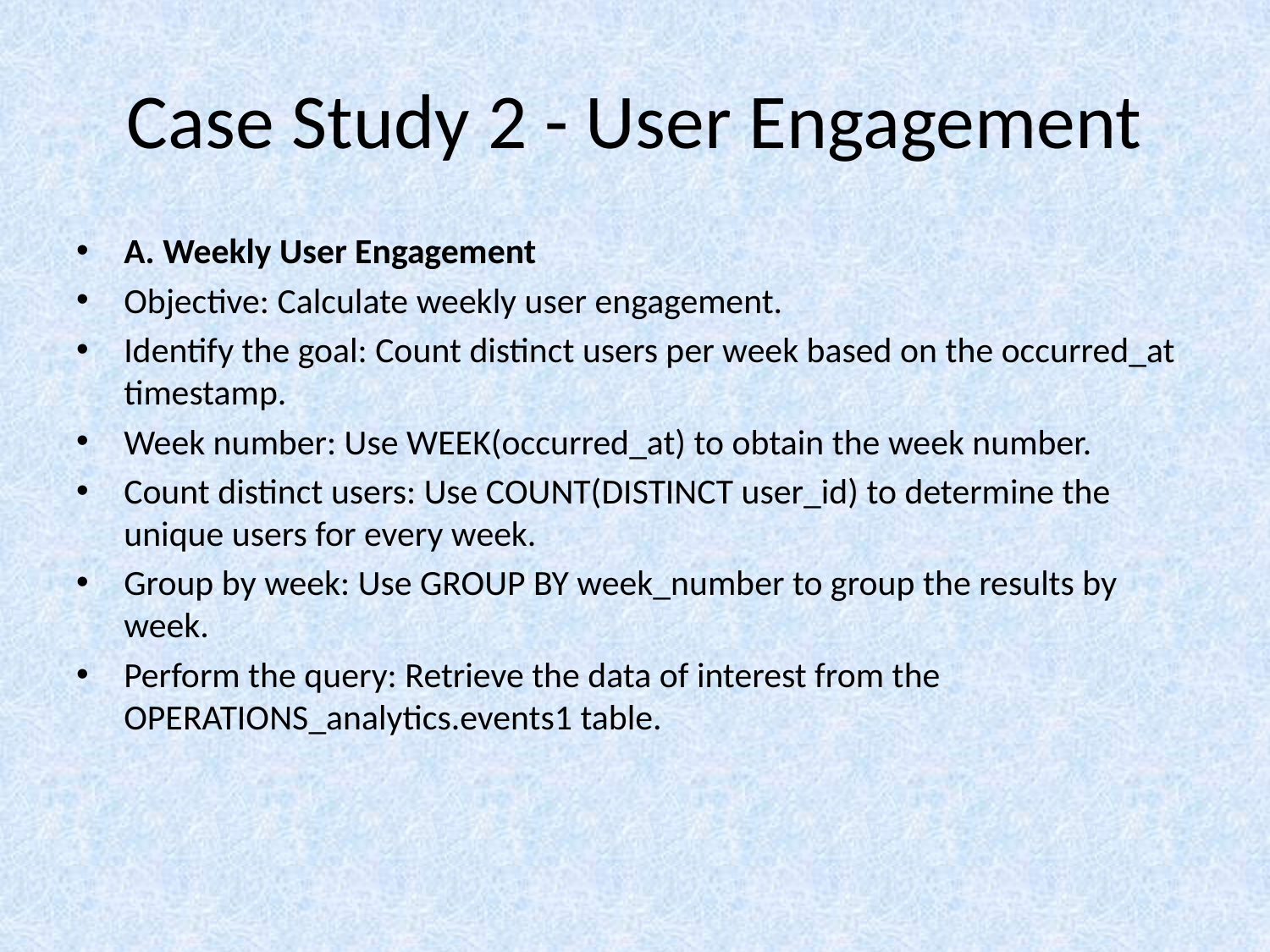

# Case Study 2 - User Engagement
A. Weekly User Engagement
Objective: Calculate weekly user engagement.
Identify the goal: Count distinct users per week based on the occurred_at timestamp.
Week number: Use WEEK(occurred_at) to obtain the week number.
Count distinct users: Use COUNT(DISTINCT user_id) to determine the unique users for every week.
Group by week: Use GROUP BY week_number to group the results by week.
Perform the query: Retrieve the data of interest from the OPERATIONS_analytics.events1 table.